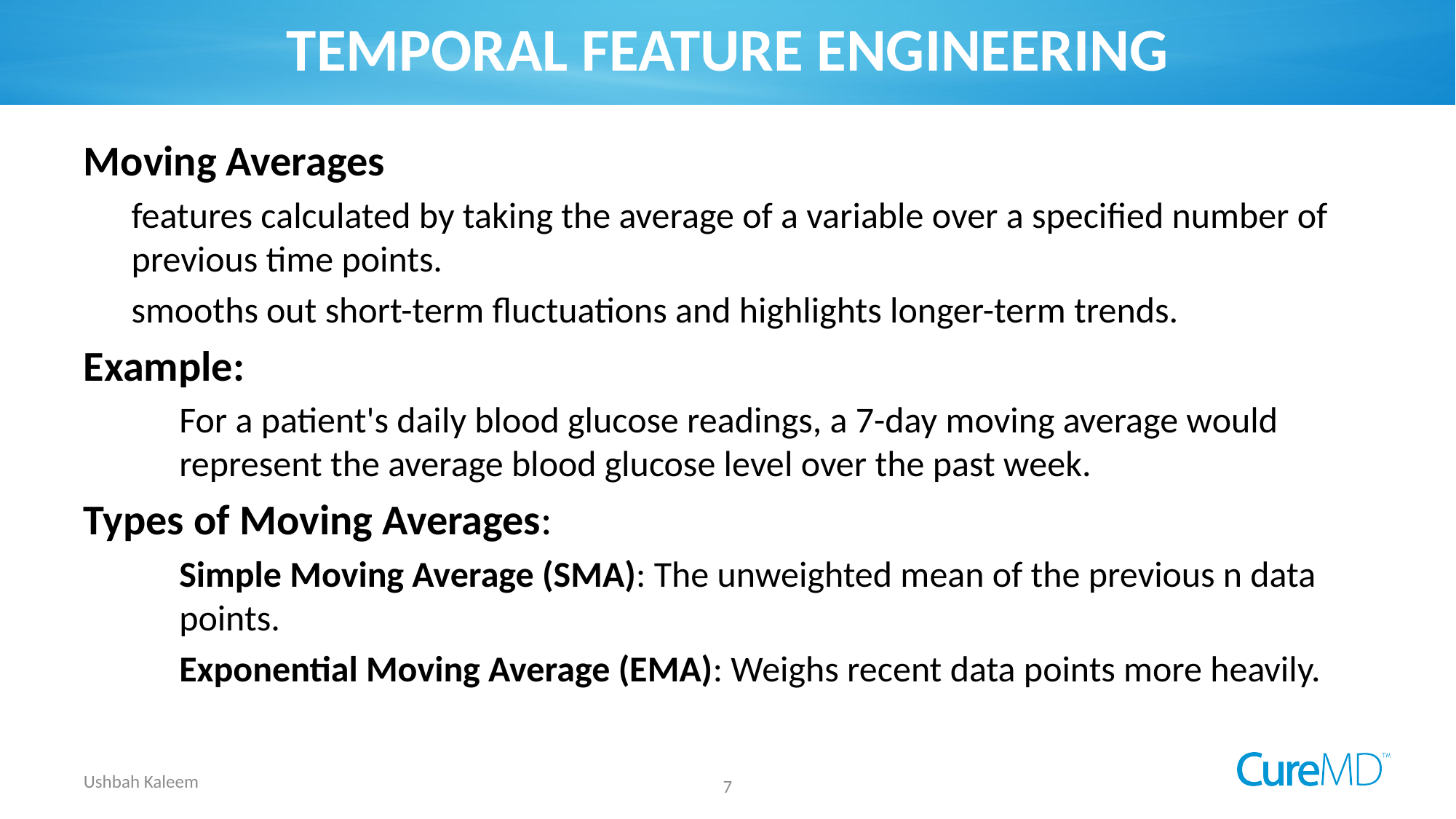

# TEMPORAL FEATURE ENGINEERING
Moving Averages
features calculated by taking the average of a variable over a specified number of previous time points.
smooths out short-term fluctuations and highlights longer-term trends.
Example:
For a patient's daily blood glucose readings, a 7-day moving average would represent the average blood glucose level over the past week.
Types of Moving Averages:
Simple Moving Average (SMA): The unweighted mean of the previous n data points.
Exponential Moving Average (EMA): Weighs recent data points more heavily.

Ushbah Kaleem
7